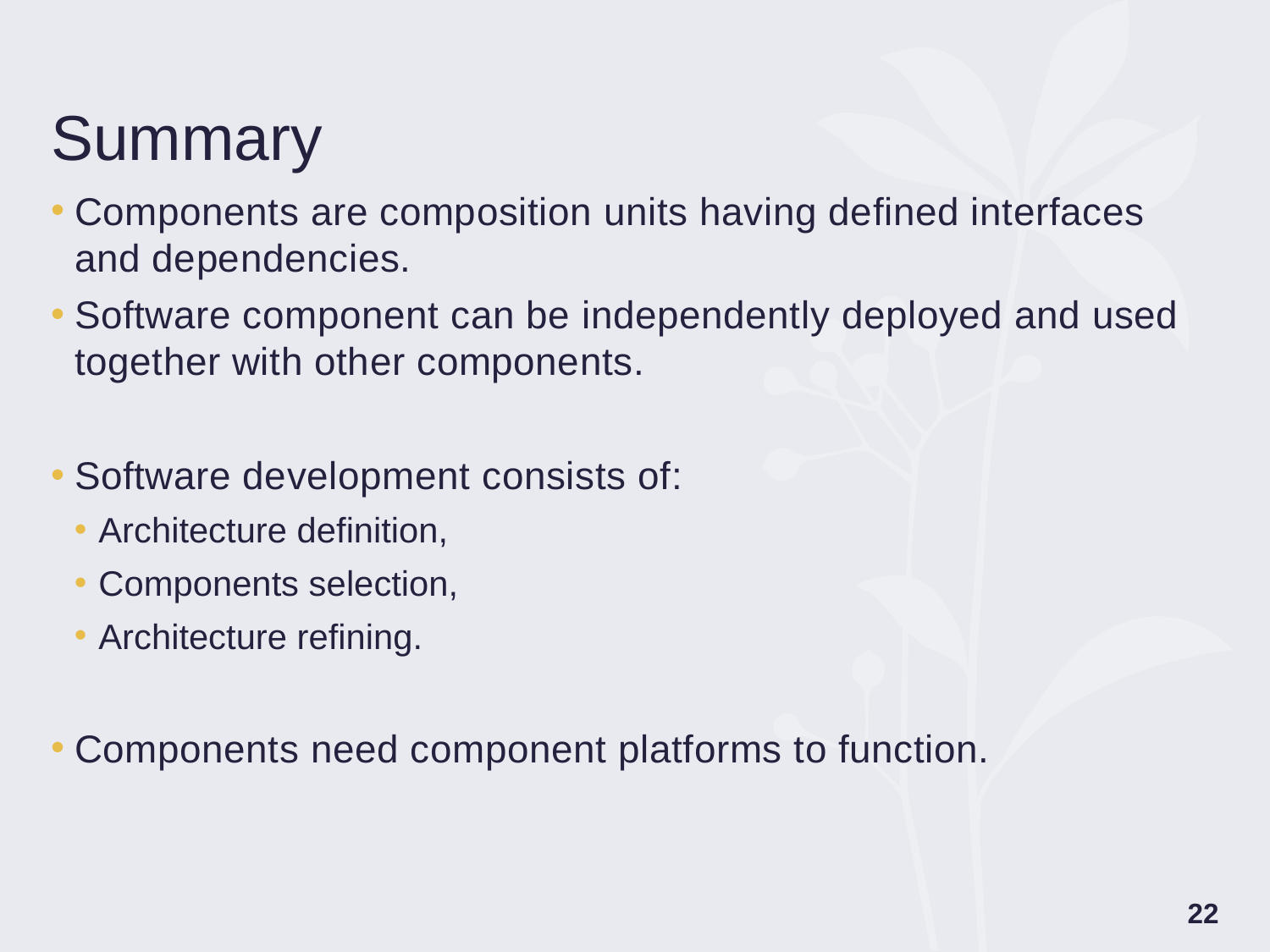

# Summary
Components are composition units having defined interfaces and dependencies.
Software component can be independently deployed and used together with other components.

Software development consists of:
Architecture definition,
Components selection,
Architecture refining.

Components need component platforms to function.
22